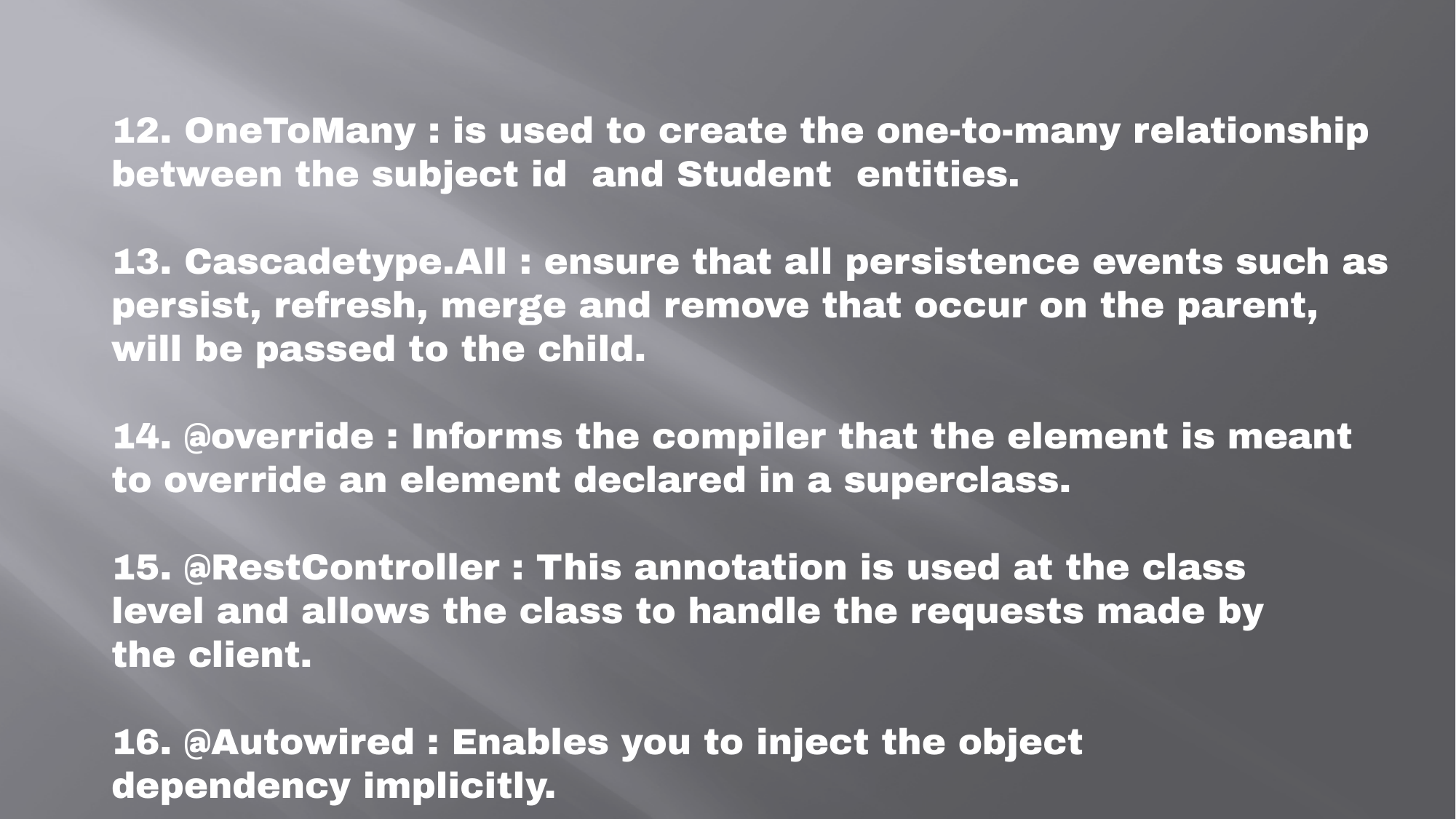

12. OneToMany : is used to create the one-to-many relationship between the subject id  and Student  entities​.

13. Cascadetype.All : ensure that all persistence events such as persist, refresh, merge and remove that occur on the parent, will be passed to the child.​

14. @override : Informs the compiler that the element is meant to override an element declared in a superclass.​

15. @RestController : This annotation is used at the class level and allows the class to handle the requests made by the client.​

16. @Autowired : Enables you to inject the object dependency implicitly.​